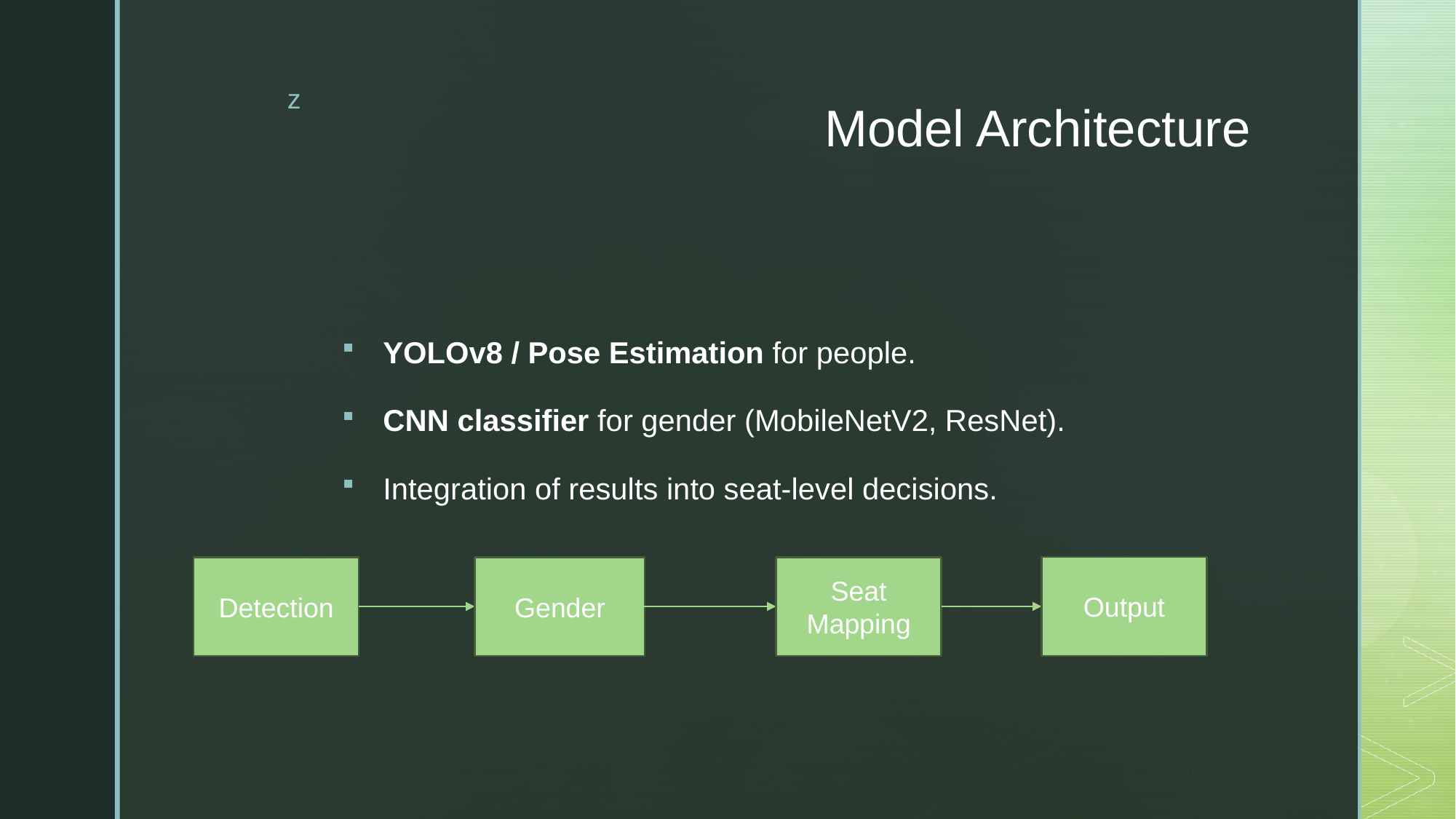

# Model Architecture
YOLOv8 / Pose Estimation for people.
CNN classifier for gender (MobileNetV2, ResNet).
Integration of results into seat-level decisions.

Output
Detection
Gender
Seat
Mapping